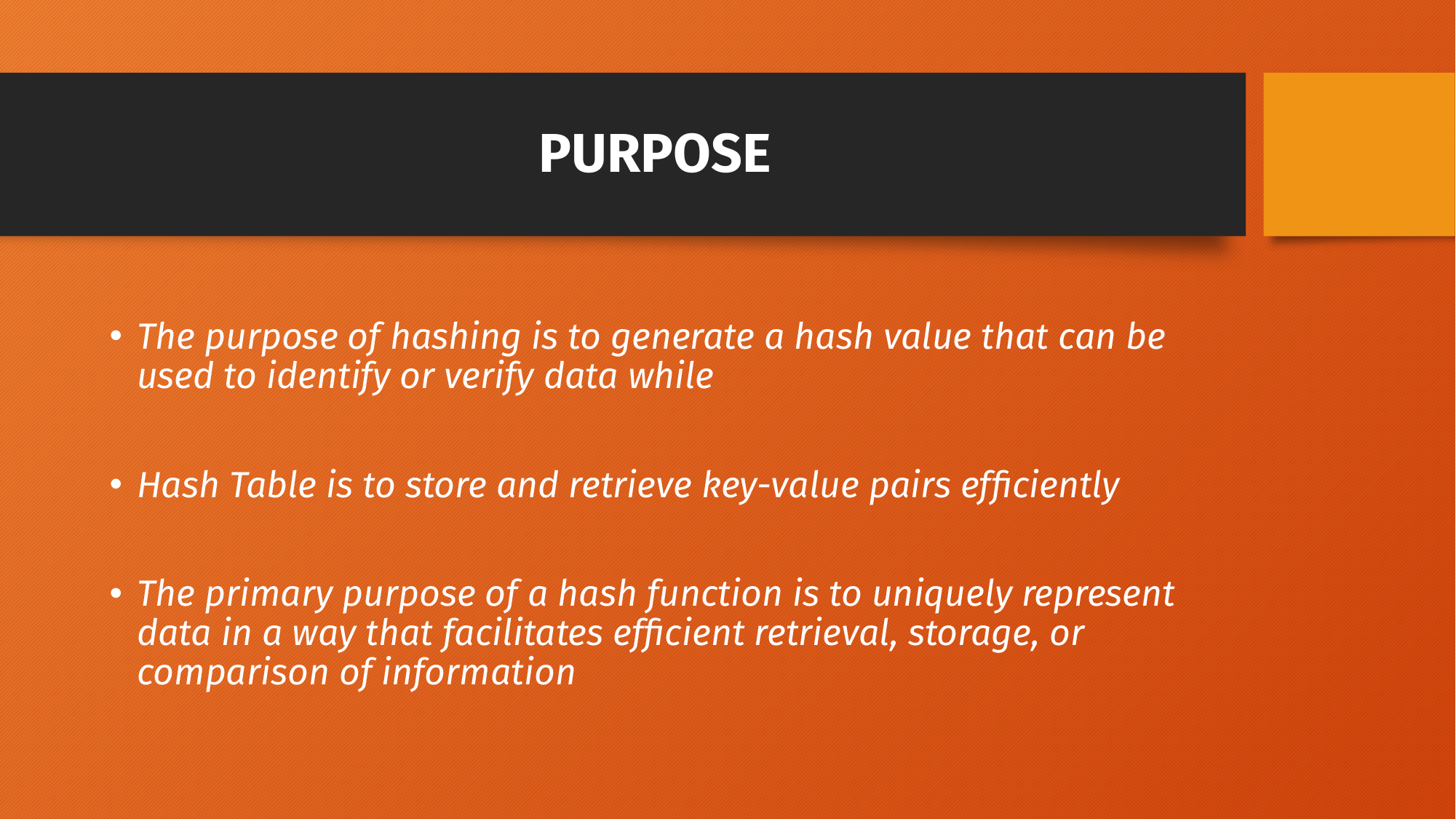

# PURPOSE
The purpose of hashing is to generate a hash value that can be used to identify or verify data while

Hash Table is to store and retrieve key-value pairs efficiently

The primary purpose of a hash function is to uniquely represent data in a way that facilitates efficient retrieval, storage, or comparison of information